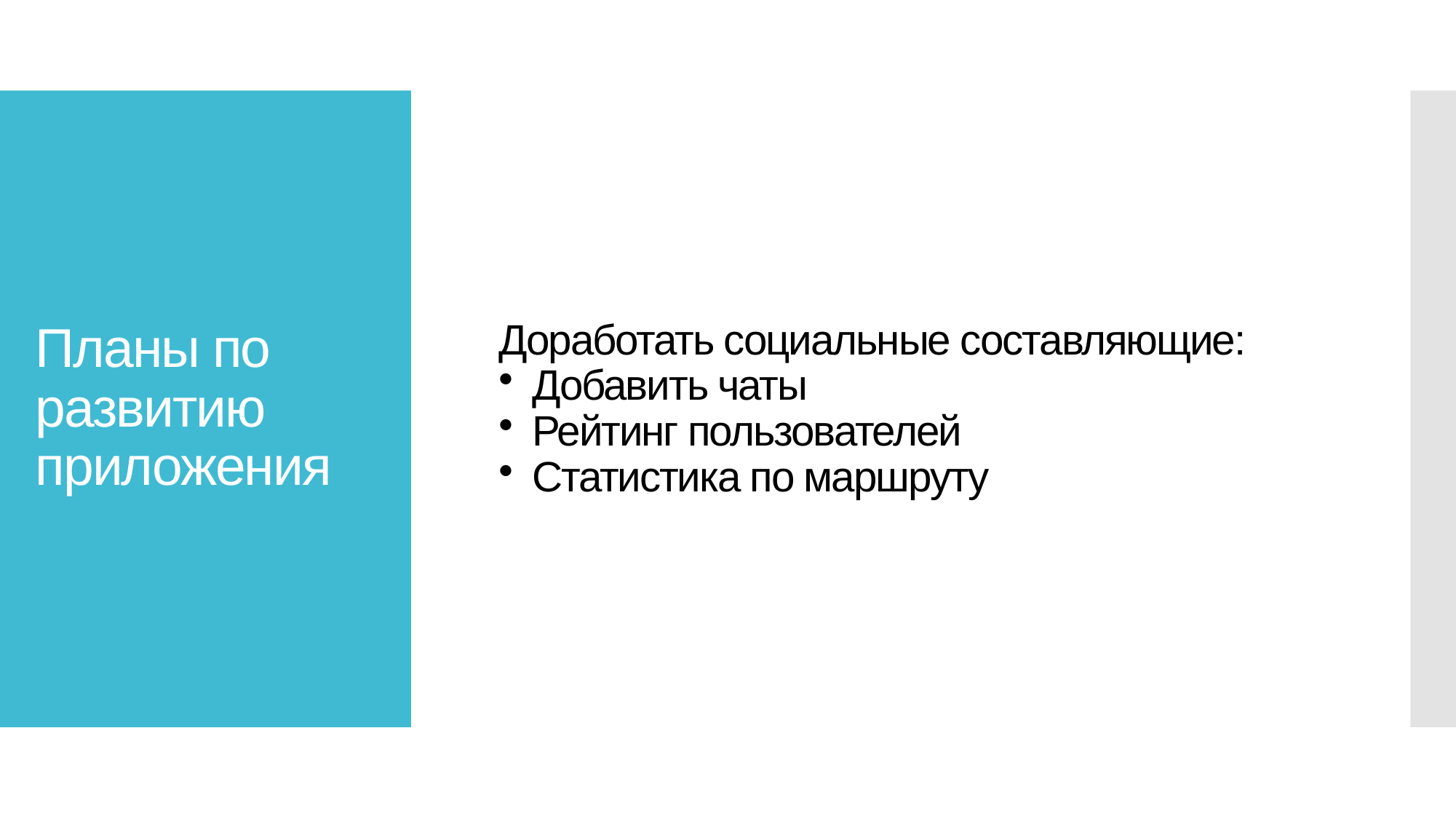

Доработать социальные составляющие:
Добавить чаты
Рейтинг пользователей
Статистика по маршруту
# Планы по развитию приложения